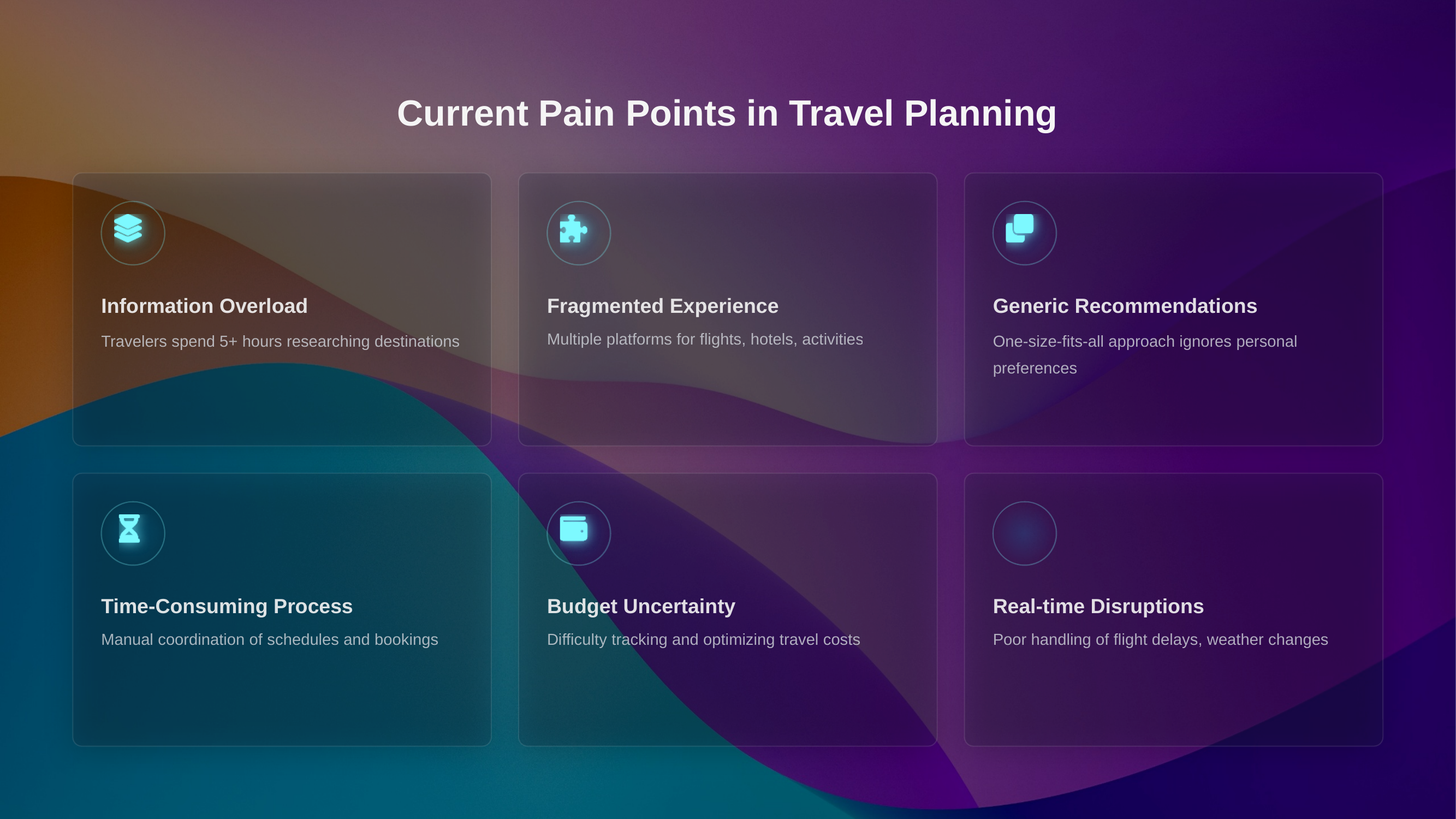

Current Pain Points in Travel Planning

Information Overload
Fragmented Experience
Generic Recommendations
Travelers spend 5+ hours researching destinations
Multiple platforms for flights, hotels, activities
One-size-fits-all approach ignores personal preferences

Time-Consuming Process
Budget Uncertainty
Real-time Disruptions
Manual coordination of schedules and bookings
Difficulty tracking and optimizing travel costs
Poor handling of flight delays, weather changes